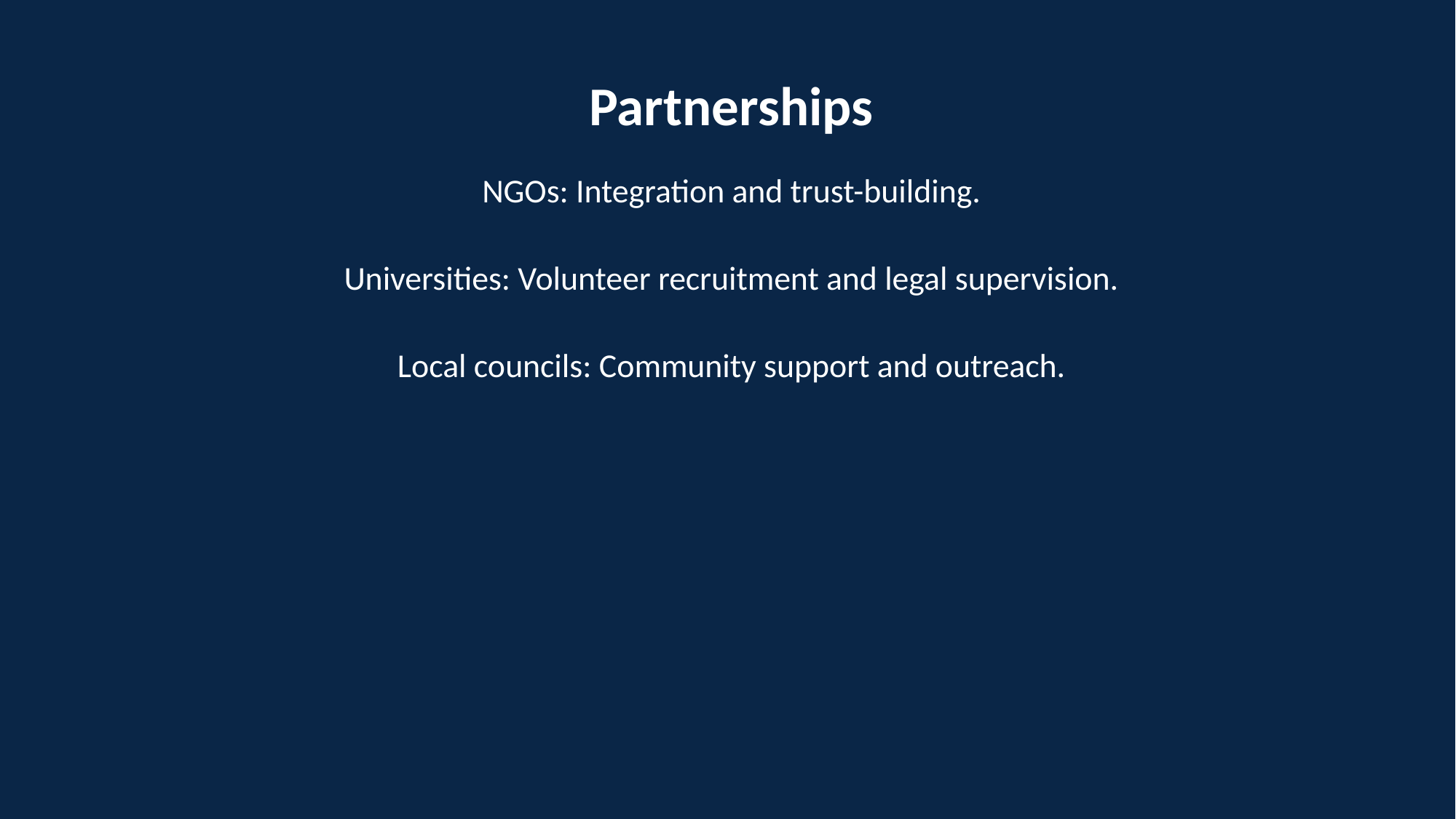

Partnerships
NGOs: Integration and trust-building.
Universities: Volunteer recruitment and legal supervision.
Local councils: Community support and outreach.